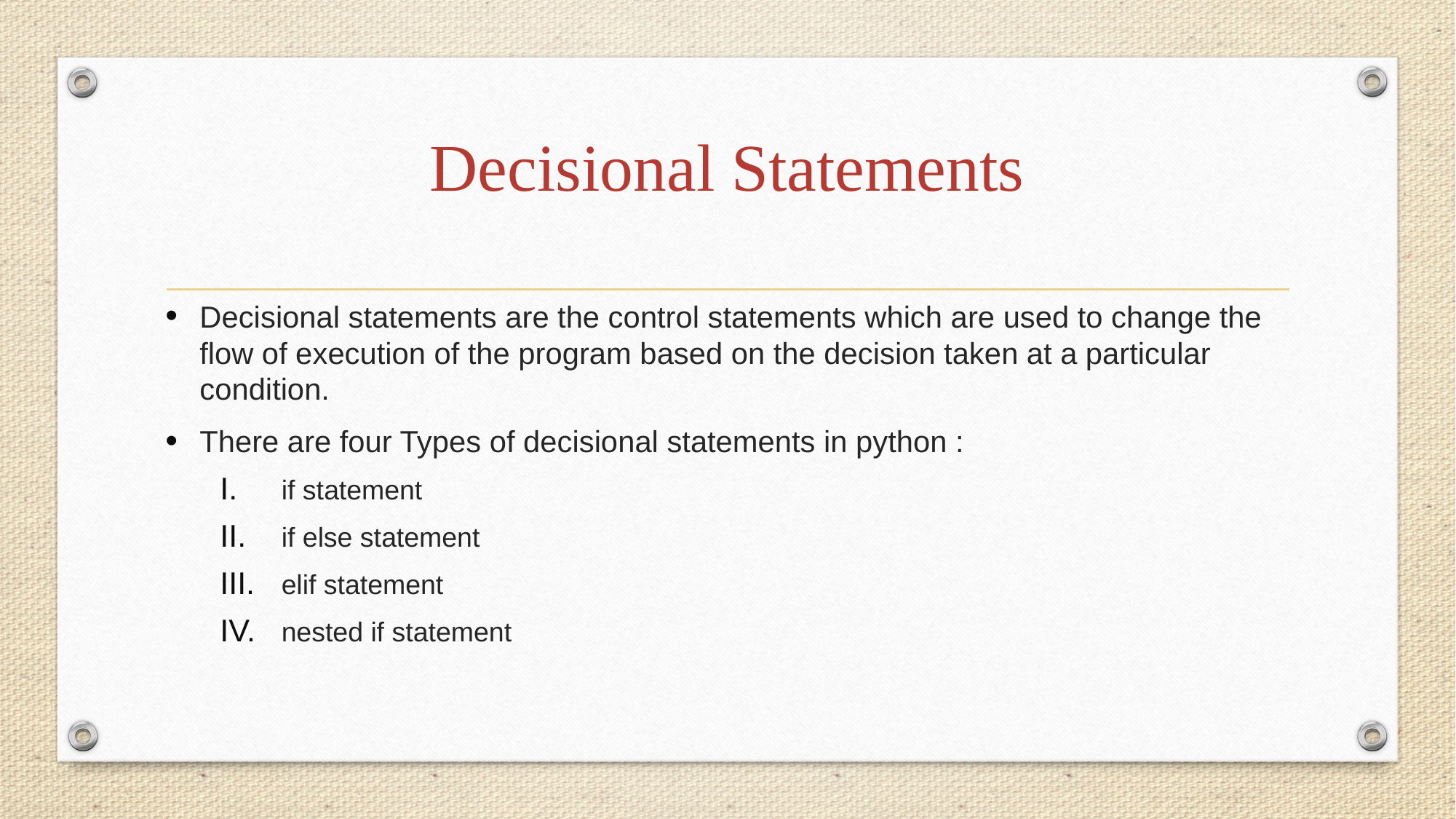

# Decisional Statements
Decisional statements are the control statements which are used to change the flow of execution of the program based on the decision taken at a particular condition.
There are four Types of decisional statements in python :
if statement
if else statement
elif statement
nested if statement